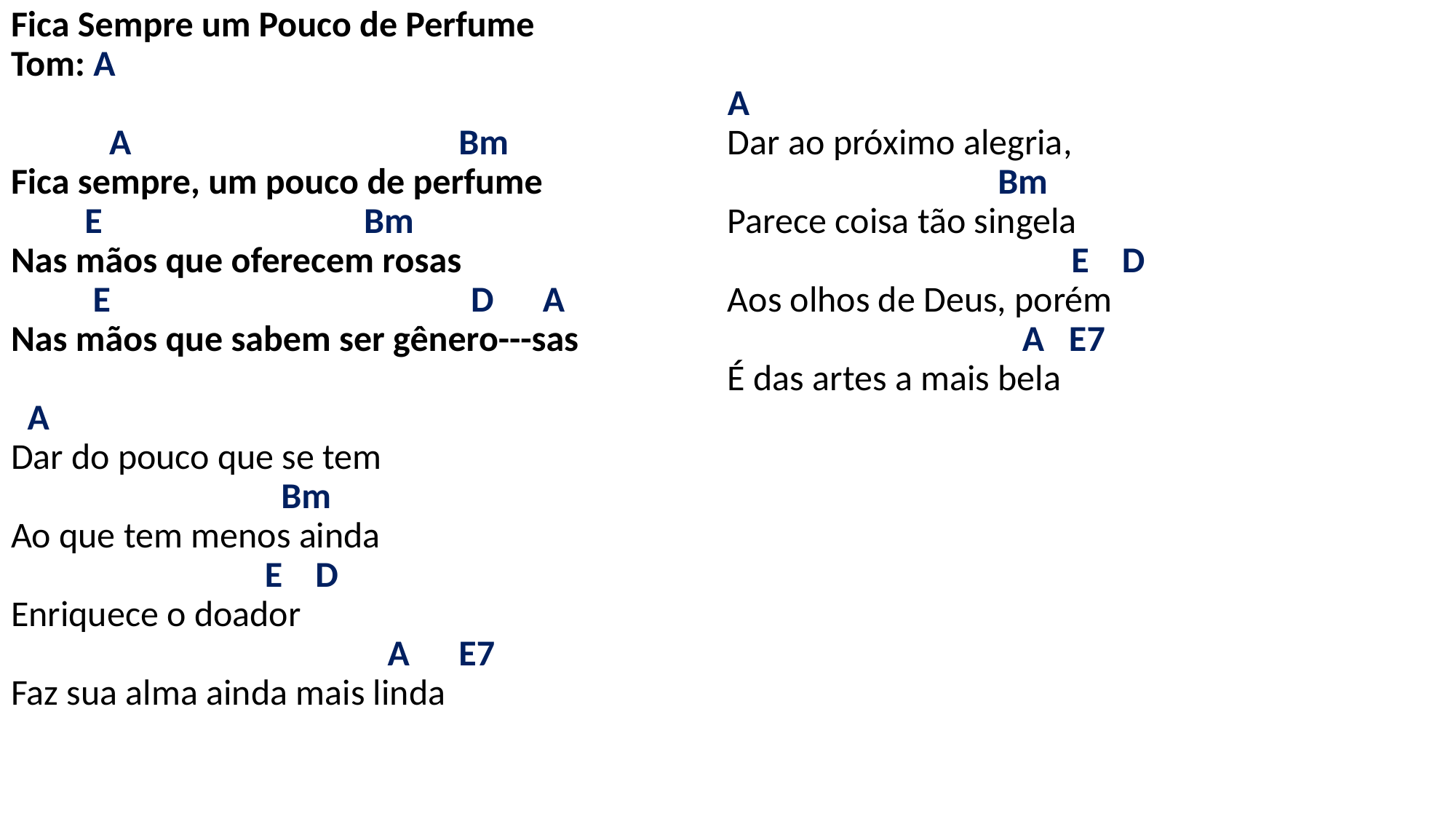

# Fica Sempre um Pouco de Perfume Tom: A   A                                        Bm Fica sempre, um pouco de perfume E                                Bm Nas mãos que oferecem rosas E                                            D      A Nas mãos que sabem ser gênero---sas   A Dar do pouco que se tem Bm Ao que tem menos ainda E    D Enriquece o doador A      E7 Faz sua alma ainda mais linda   A Dar ao próximo alegria, Bm Parece coisa tão singela E    D Aos olhos de Deus, porém A   E7 É das artes a mais bela